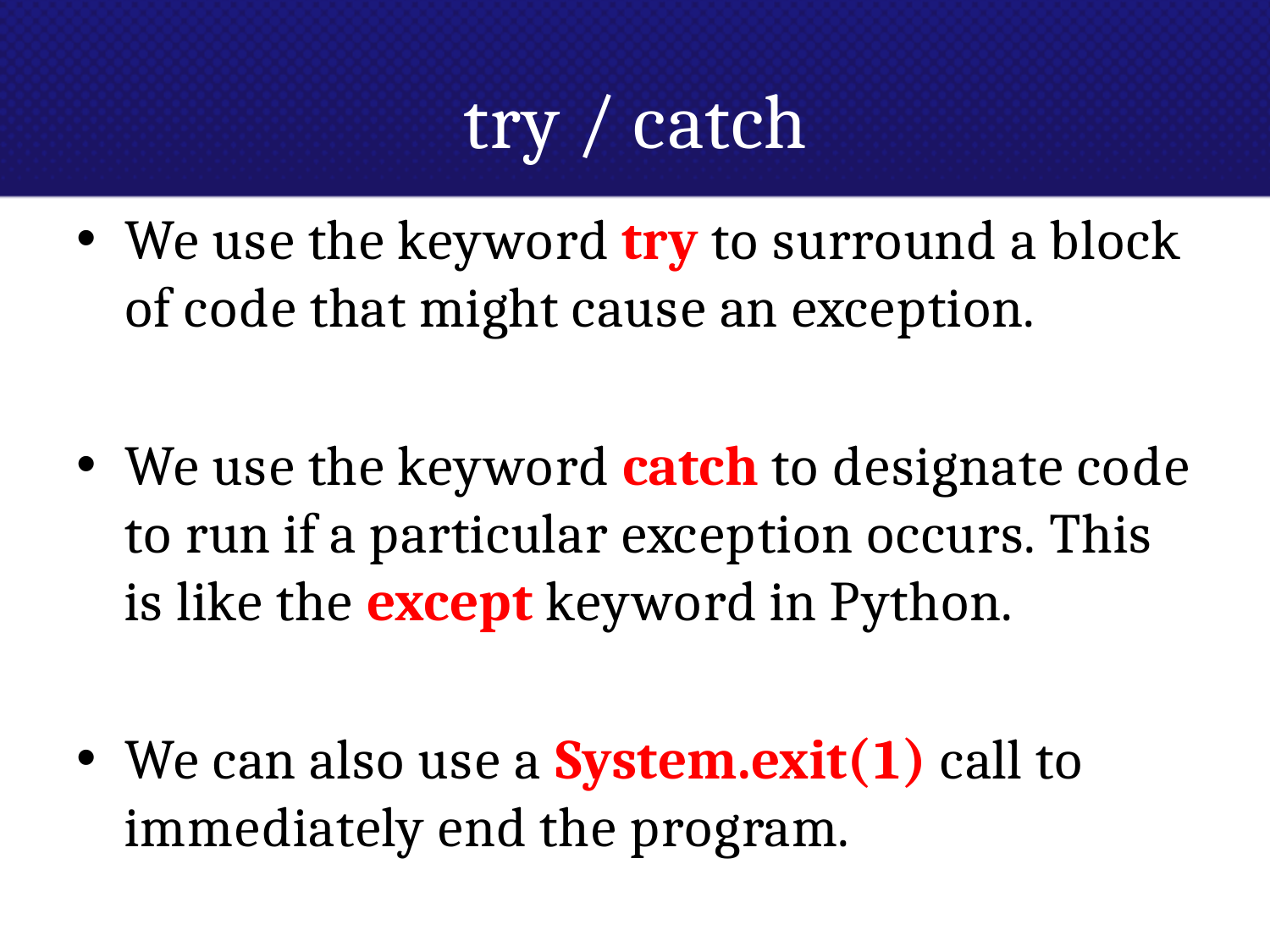

# try / catch
We use the keyword try to surround a block of code that might cause an exception.

We use the keyword catch to designate code to run if a particular exception occurs. This is like the except keyword in Python.

We can also use a System.exit(1) call to immediately end the program.